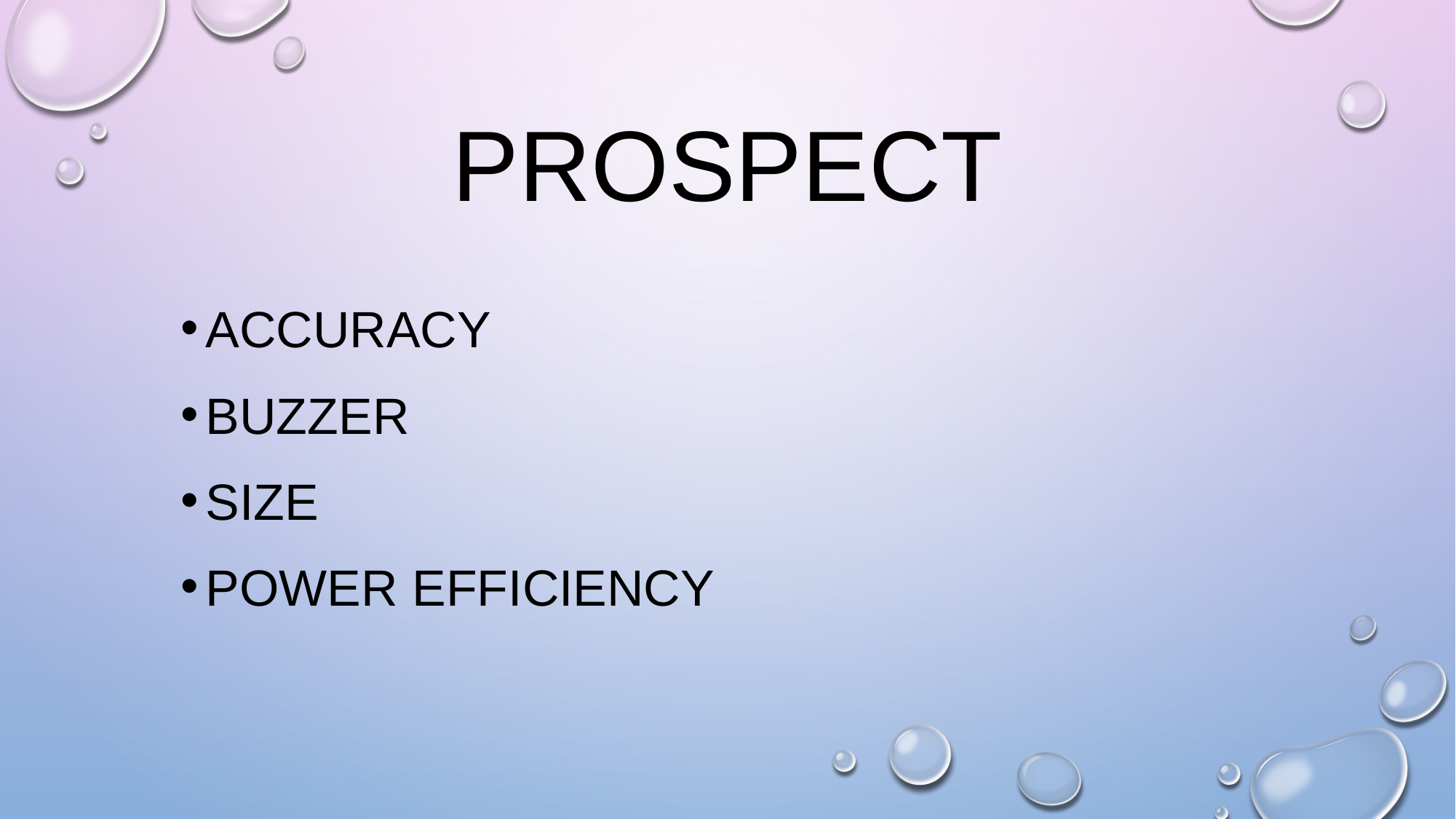

# pROSPECT
Accuracy
Buzzer
Size
Power efficiency